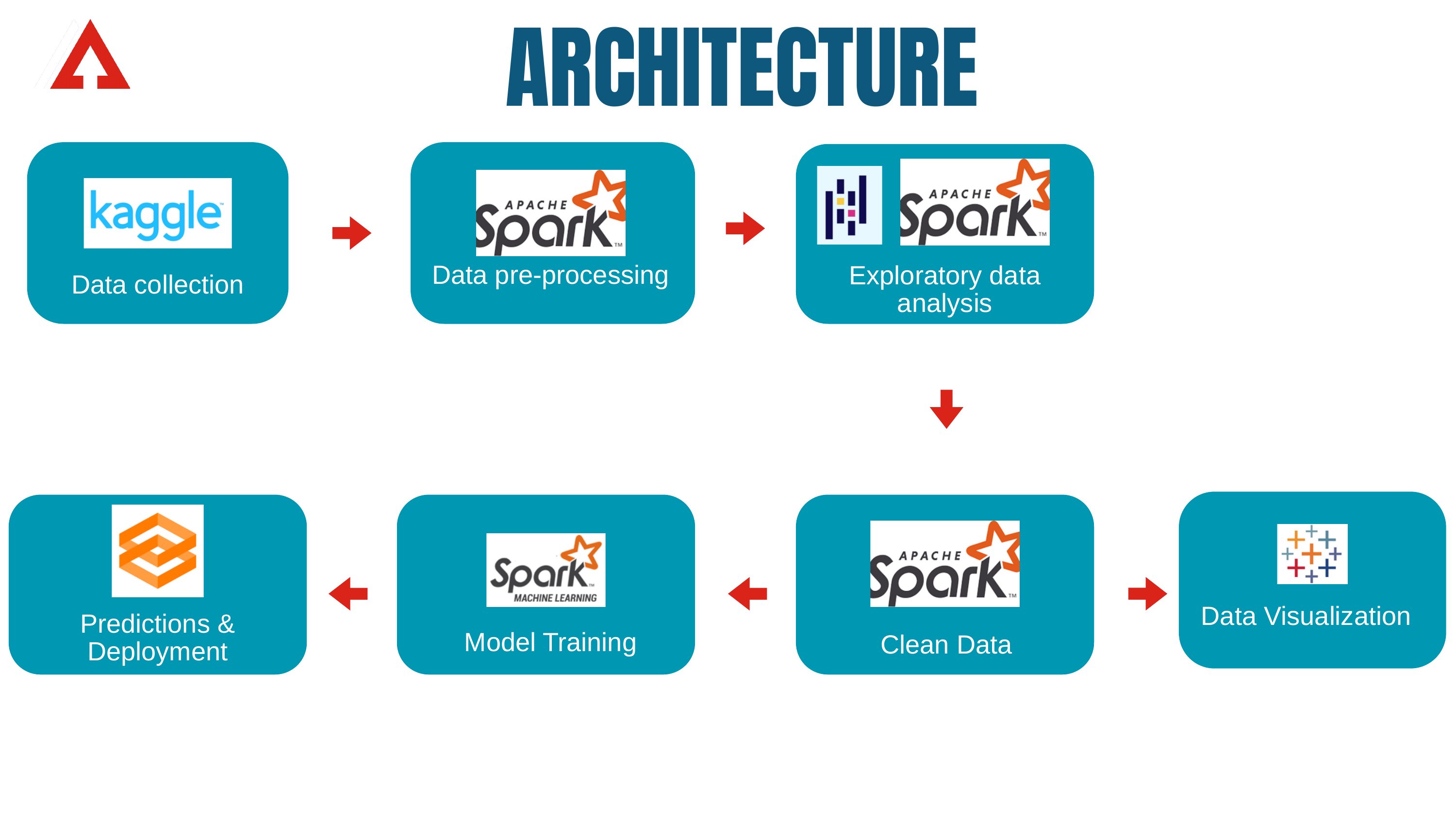

ARCHITECTURE

Data pre-processing
Data collection
Exploratory data
analysis

Data Visualization
Predictions &
Deployment
Clean Data
Model Training